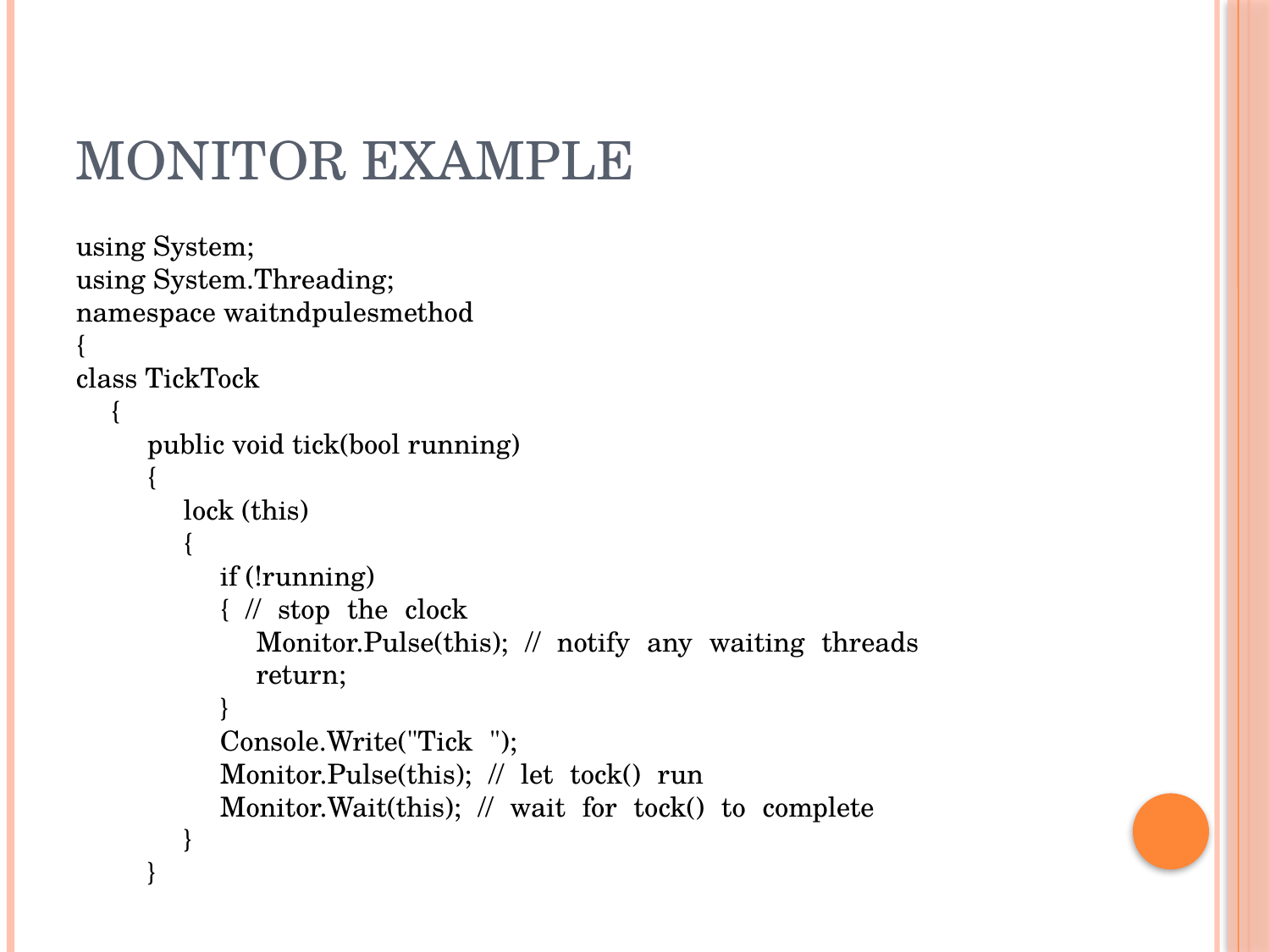

# Monitor example
using System;
using System.Threading;
namespace waitndpulesmethod
{
class TickTock
    {
        public void tick(bool running)
        {
            lock (this)
            {
                if (!running)
                {  //  stop  the  clock   
                    Monitor.Pulse(this);  //  notify  any  waiting  threads   
                    return;
                }
                Console.Write("Tick  ");
                Monitor.Pulse(this);  //  let  tock()  run   
                Monitor.Wait(this);  //  wait  for  tock()  to  complete   
            }
        }